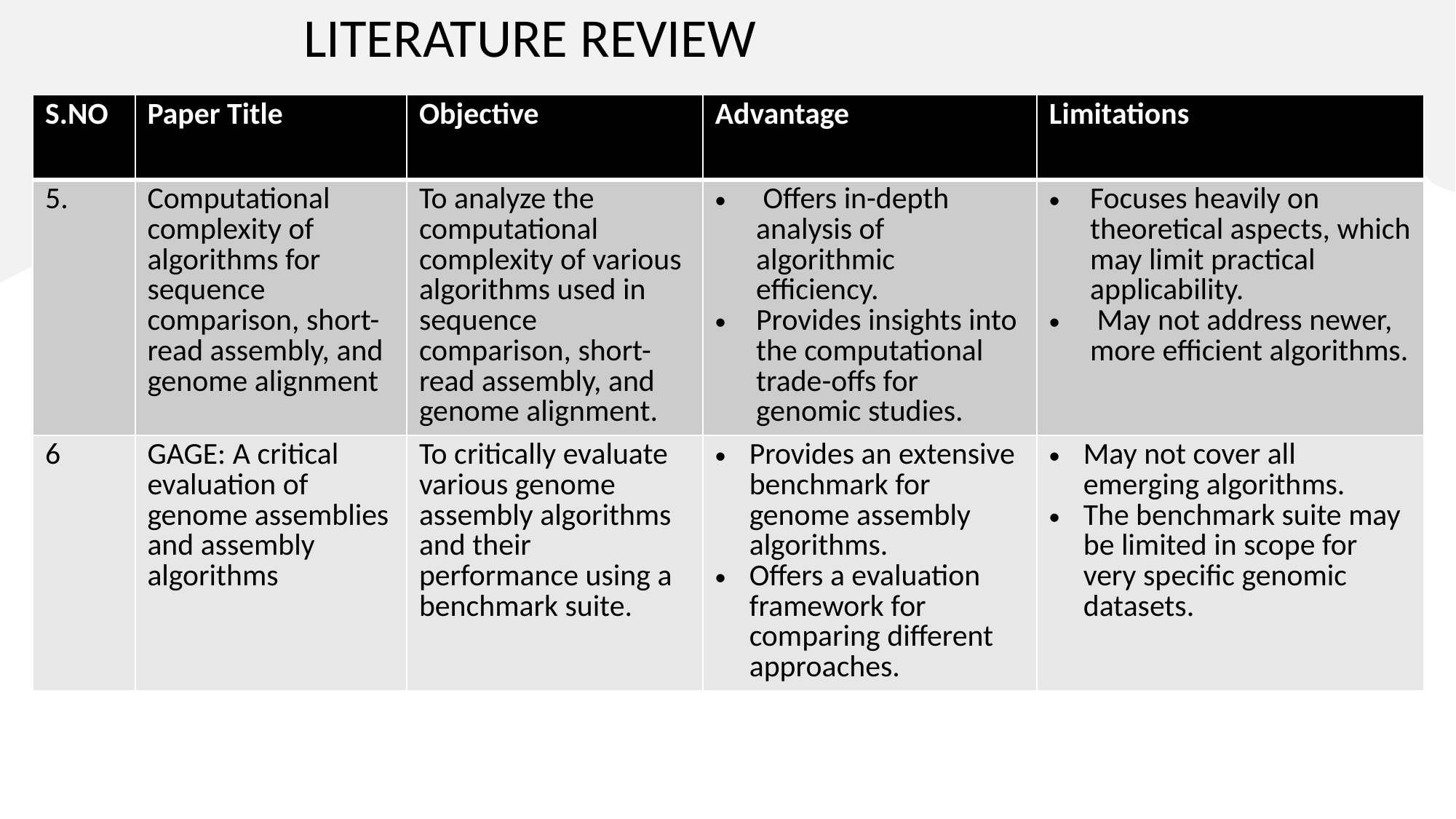

# LITERATURE REVIEW
| S.NO | Paper Title | Objective | Advantage | Limitations |
| --- | --- | --- | --- | --- |
| 5. | Computational complexity of algorithms for sequence comparison, short-read assembly, and genome alignment | To analyze the computational complexity of various algorithms used in sequence comparison, short-read assembly, and genome alignment. | Offers in-depth analysis of algorithmic efficiency. Provides insights into the computational trade-offs for genomic studies. | Focuses heavily on theoretical aspects, which may limit practical applicability.  May not address newer, more efficient algorithms. |
| 6 | GAGE: A critical evaluation of genome assemblies and assembly algorithms | To critically evaluate various genome assembly algorithms and their performance using a benchmark suite. | Provides an extensive benchmark for genome assembly algorithms. Offers a evaluation framework for comparing different approaches. | May not cover all emerging algorithms. The benchmark suite may be limited in scope for very specific genomic datasets. |